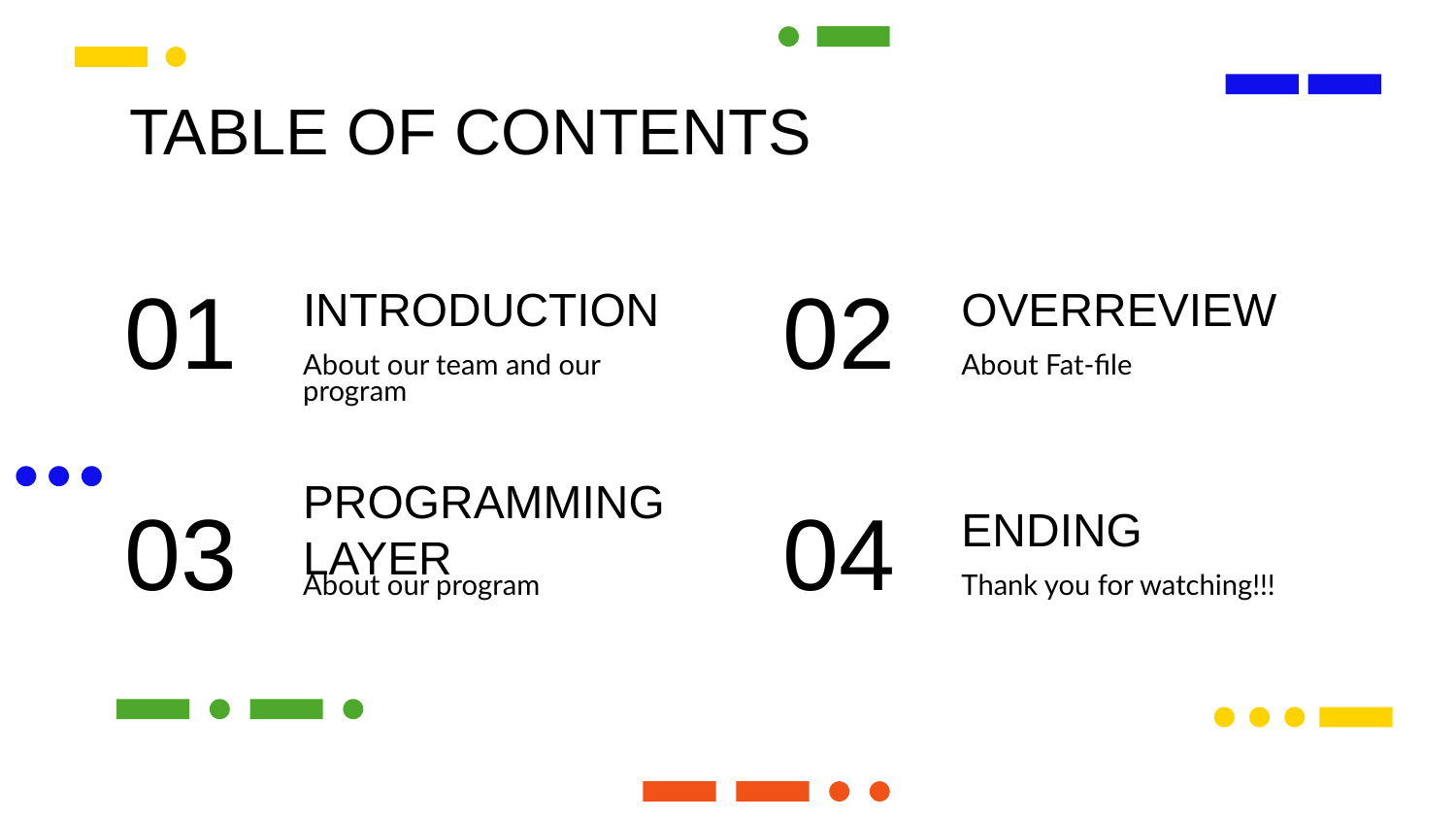

TABLE OF CONTENTS
01
02
# INTRODUCTION
OVERREVIEW
About our team and our program
About Fat-file
03
04
PROGRAMMING LAYER
ENDING
About our program
Thank you for watching!!!